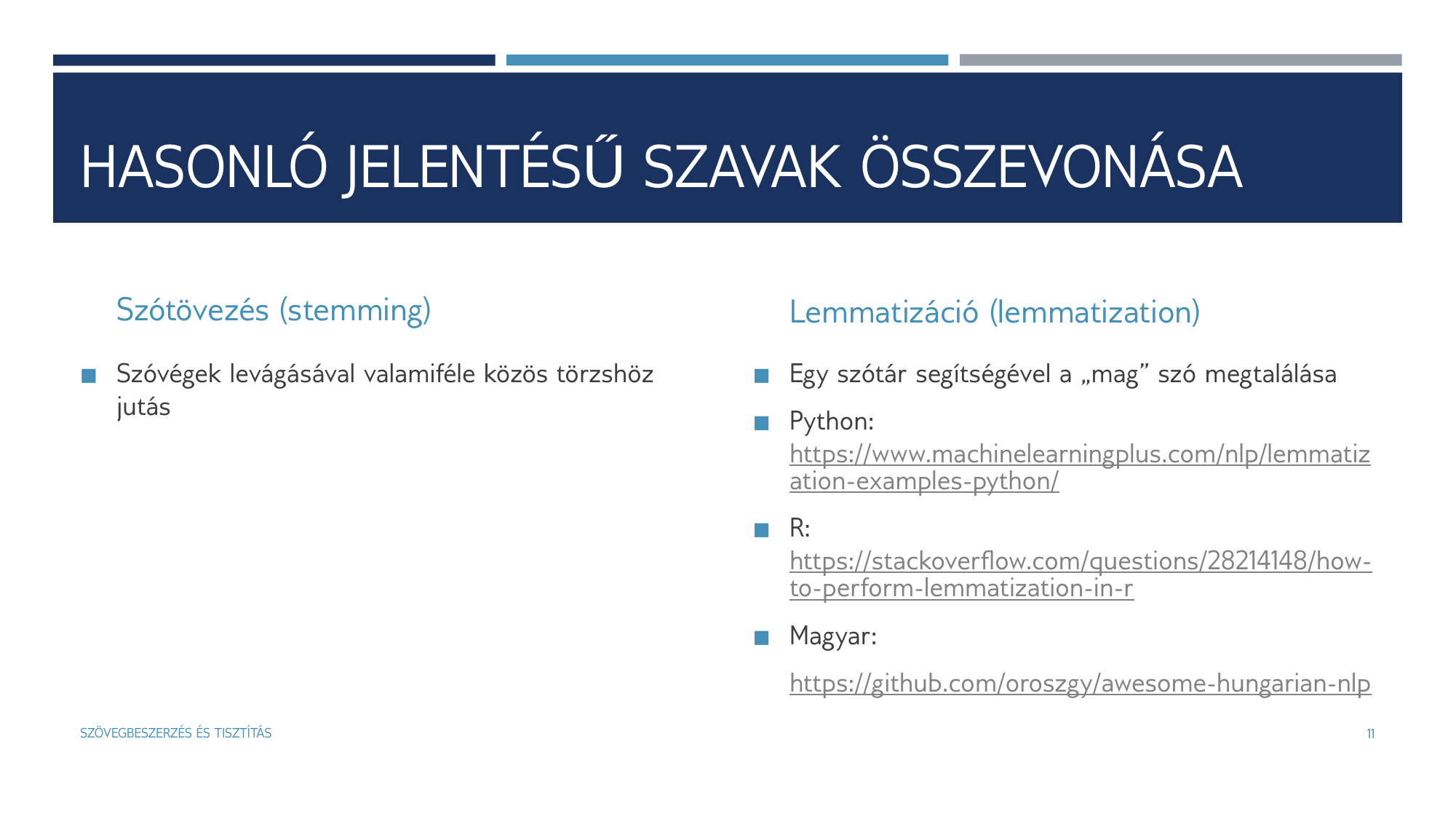

# HASONLÓ JELENTÉSŰ SZAVAK ÖSSZEVONÁSA
Szótövezés (stemming)
Lemmatizáció (lemmatization)
Szóvégek levágásával valamiféle közös törzshöz jutás
Egy szótár segítségével a „mag” szó megtalálása
Python: https://www.machinelearningplus.com/nlp/lemmatization-examples-python/
R: https://stackoverflow.com/questions/28214148/how-to-perform-lemmatization-in-r
Magyar:
https://github.com/oroszgy/awesome-hungarian-nlp
SZÖVEGBESZERZÉS ÉS TISZTÍTÁS
11